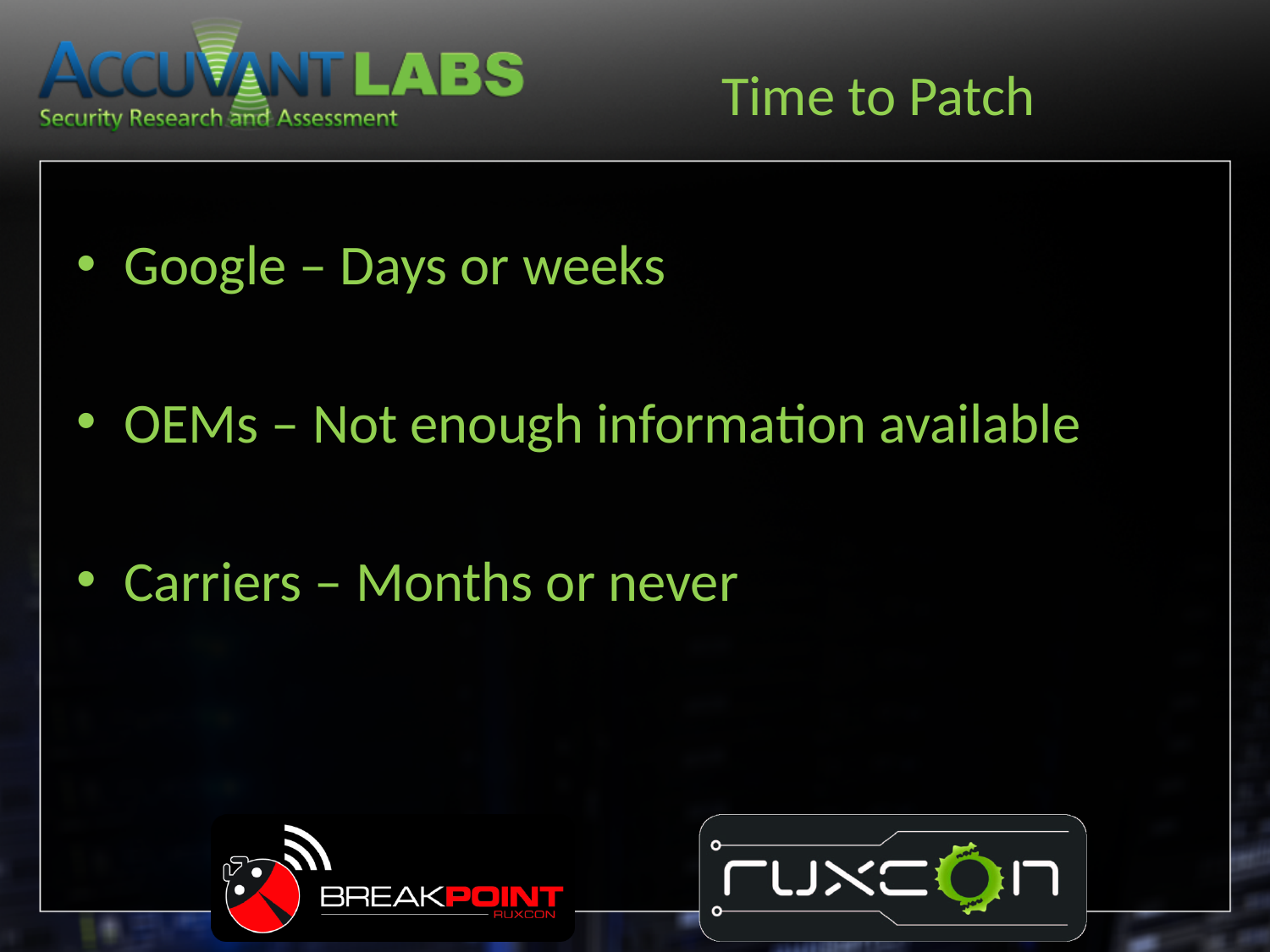

# Time to Patch
Google – Days or weeks

OEMs – Not enough information available

Carriers – Months or never